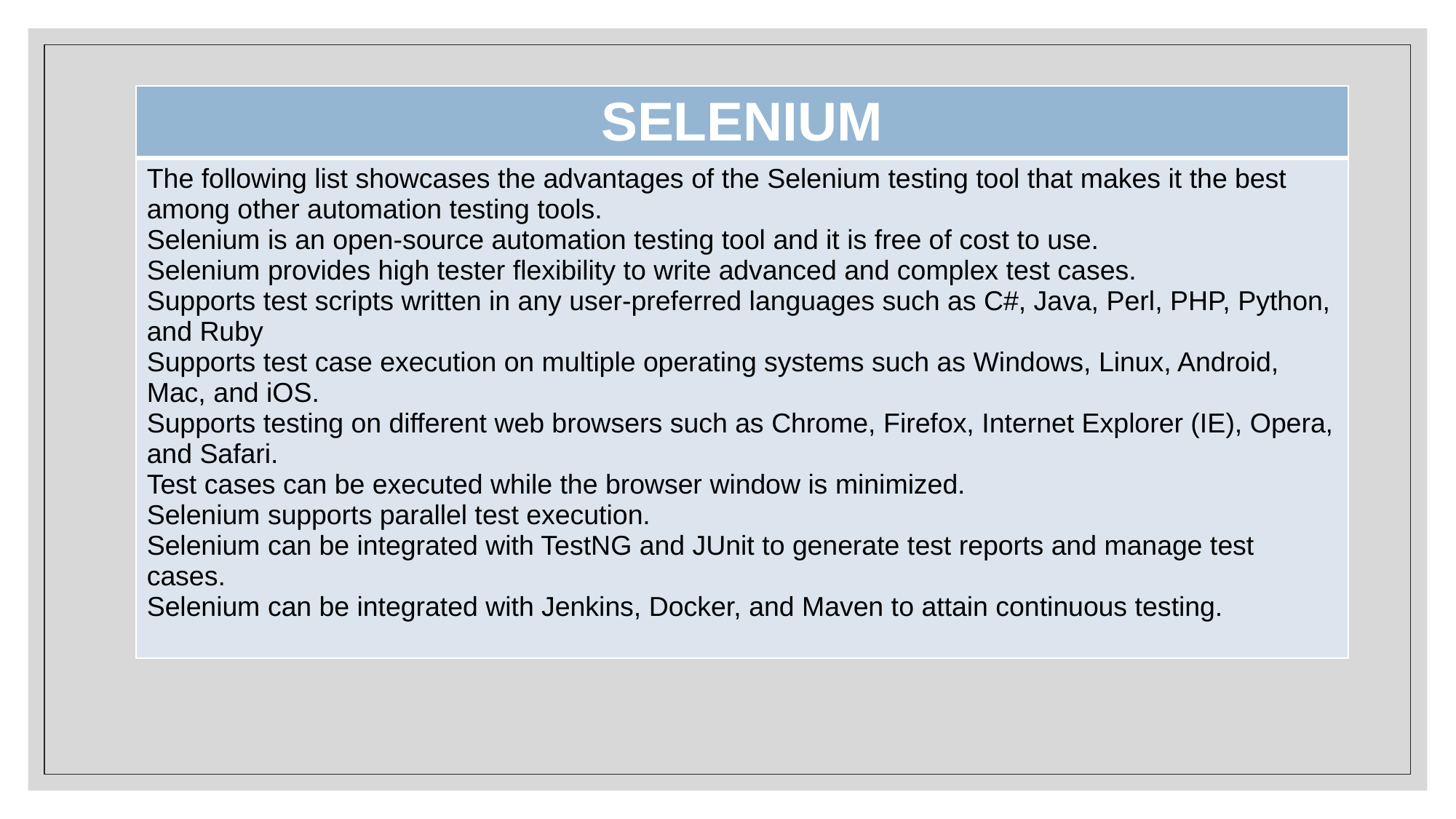

| SELENIUM |
| --- |
| The following list showcases the advantages of the Selenium testing tool that makes it the best among other automation testing tools. Selenium is an open-source automation testing tool and it is free of cost to use. Selenium provides high tester flexibility to write advanced and complex test cases. Supports test scripts written in any user-preferred languages such as C#, Java, Perl, PHP, Python, and Ruby Supports test case execution on multiple operating systems such as Windows, Linux, Android, Mac, and iOS. Supports testing on different web browsers such as Chrome, Firefox, Internet Explorer (IE), Opera, and Safari. Test cases can be executed while the browser window is minimized. Selenium supports parallel test execution. Selenium can be integrated with TestNG and JUnit to generate test reports and manage test cases. Selenium can be integrated with Jenkins, Docker, and Maven to attain continuous testing. |